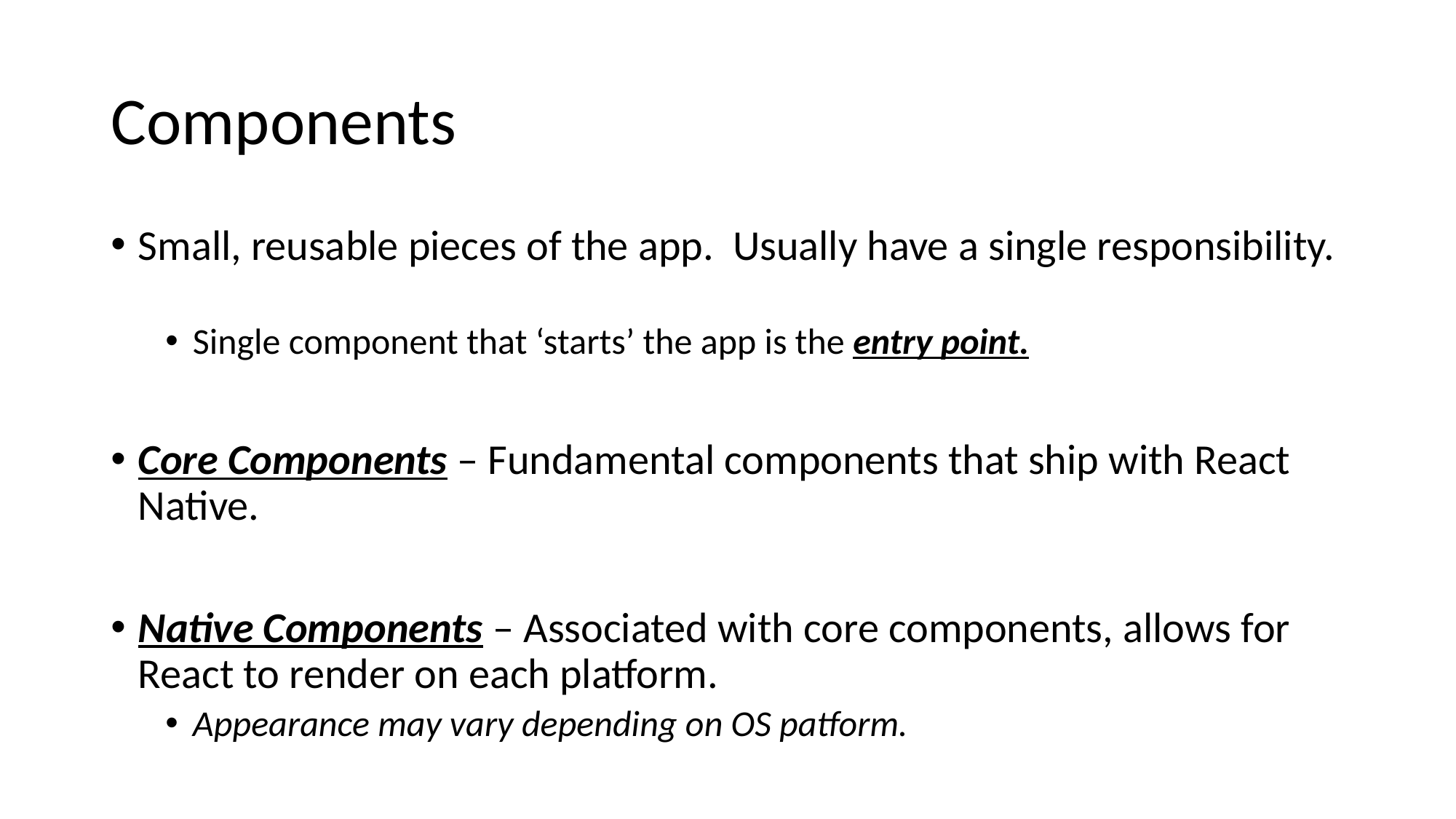

# Components
Small, reusable pieces of the app.  Usually have a single responsibility.
Single component that ‘starts’ the app is the entry point.

Core Components – Fundamental components that ship with React Native.

Native Components – Associated with core components, allows for React to render on each platform.
Appearance may vary depending on OS patform.